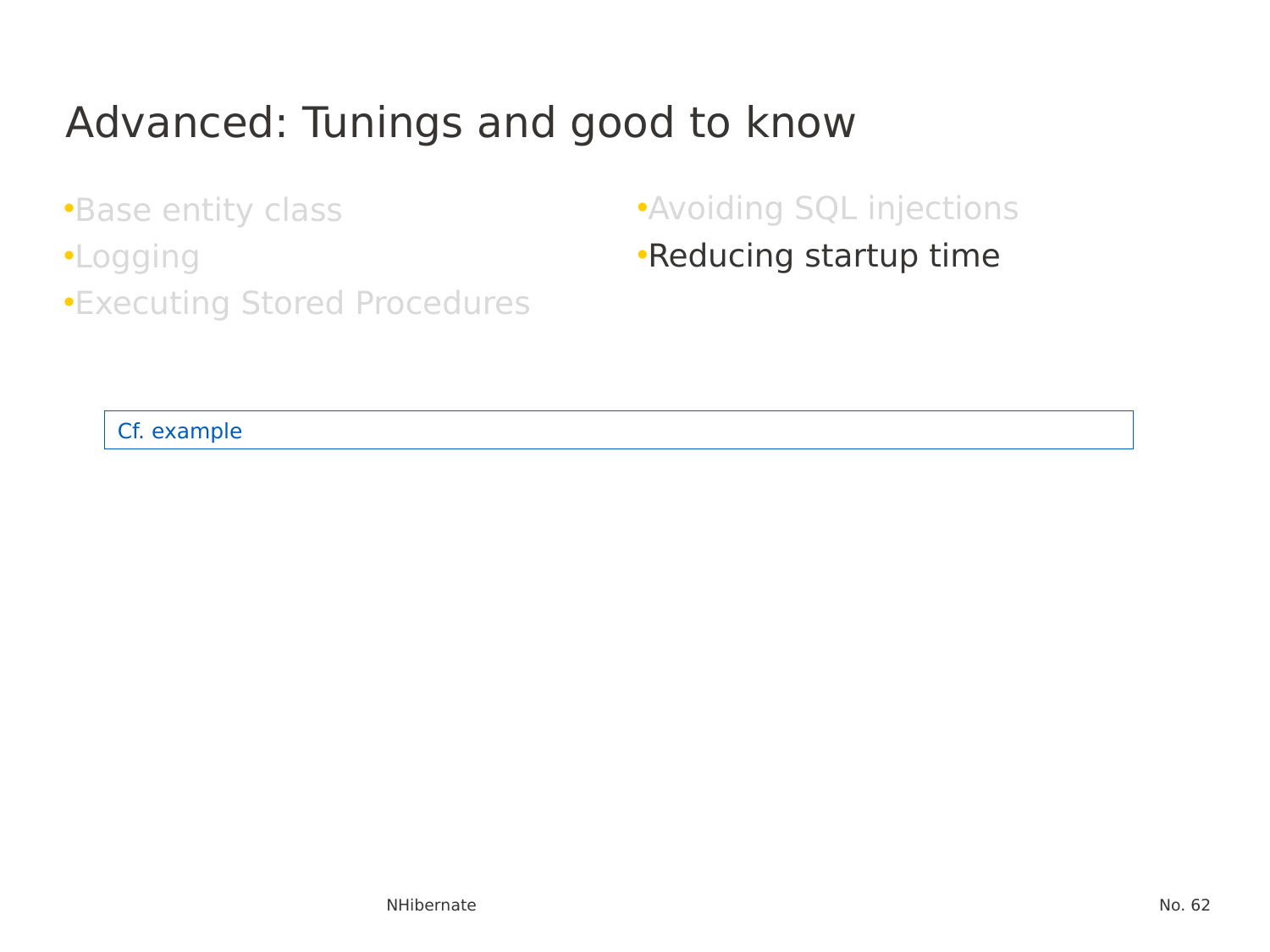

# Advanced: Tunings and good to know
Avoiding SQL injections
Reducing startup time

Base entity class
Logging
Executing Stored Procedures

Cf. example
NHibernate
No. 62